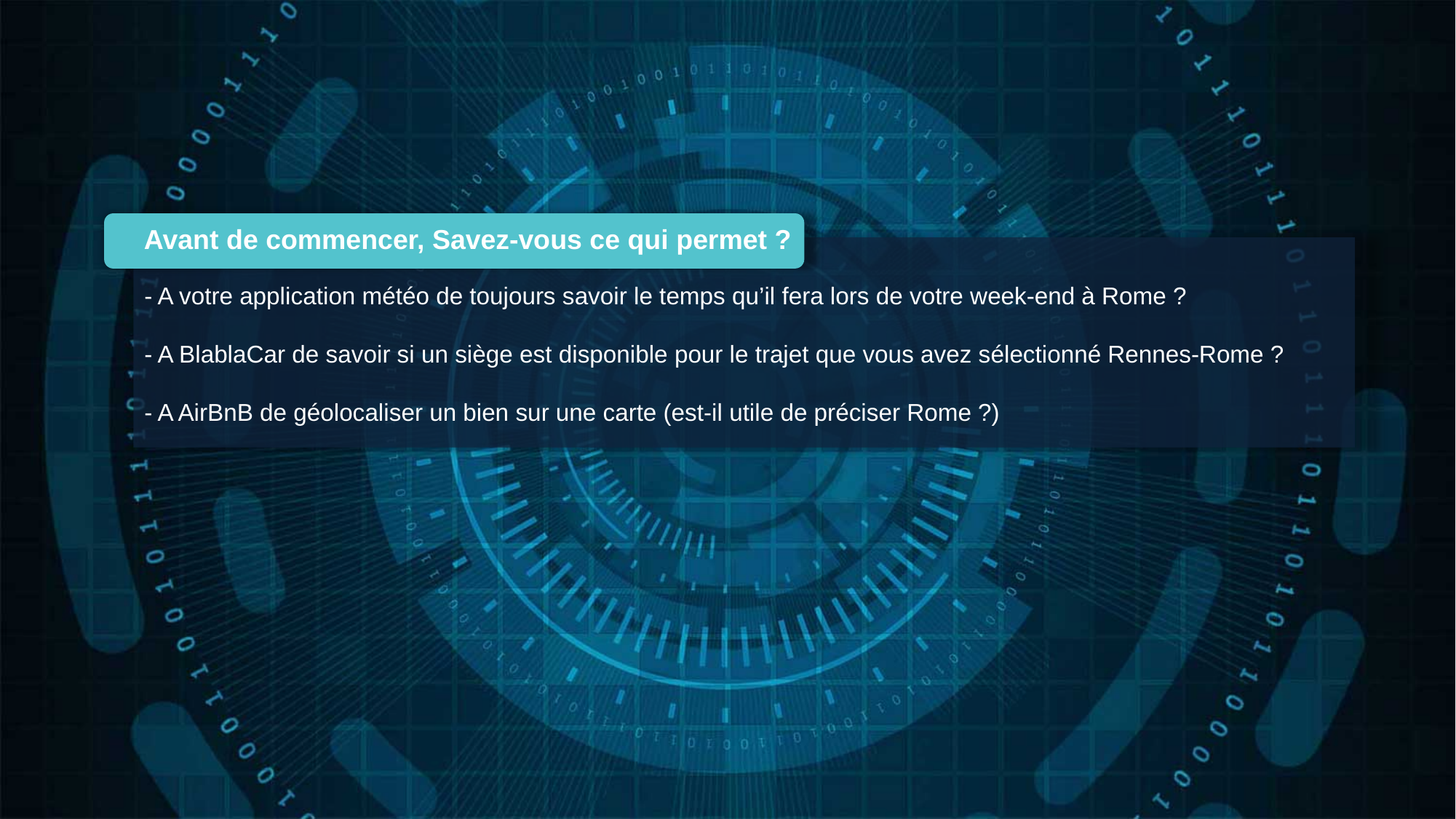

Avant de commencer, Savez-vous ce qui permet ?

- A votre application météo de toujours savoir le temps qu’il fera lors de votre week-end à Rome ?

- A BlablaCar de savoir si un siège est disponible pour le trajet que vous avez sélectionné Rennes-Rome ?

- A AirBnB de géolocaliser un bien sur une carte (est-il utile de préciser Rome ?)